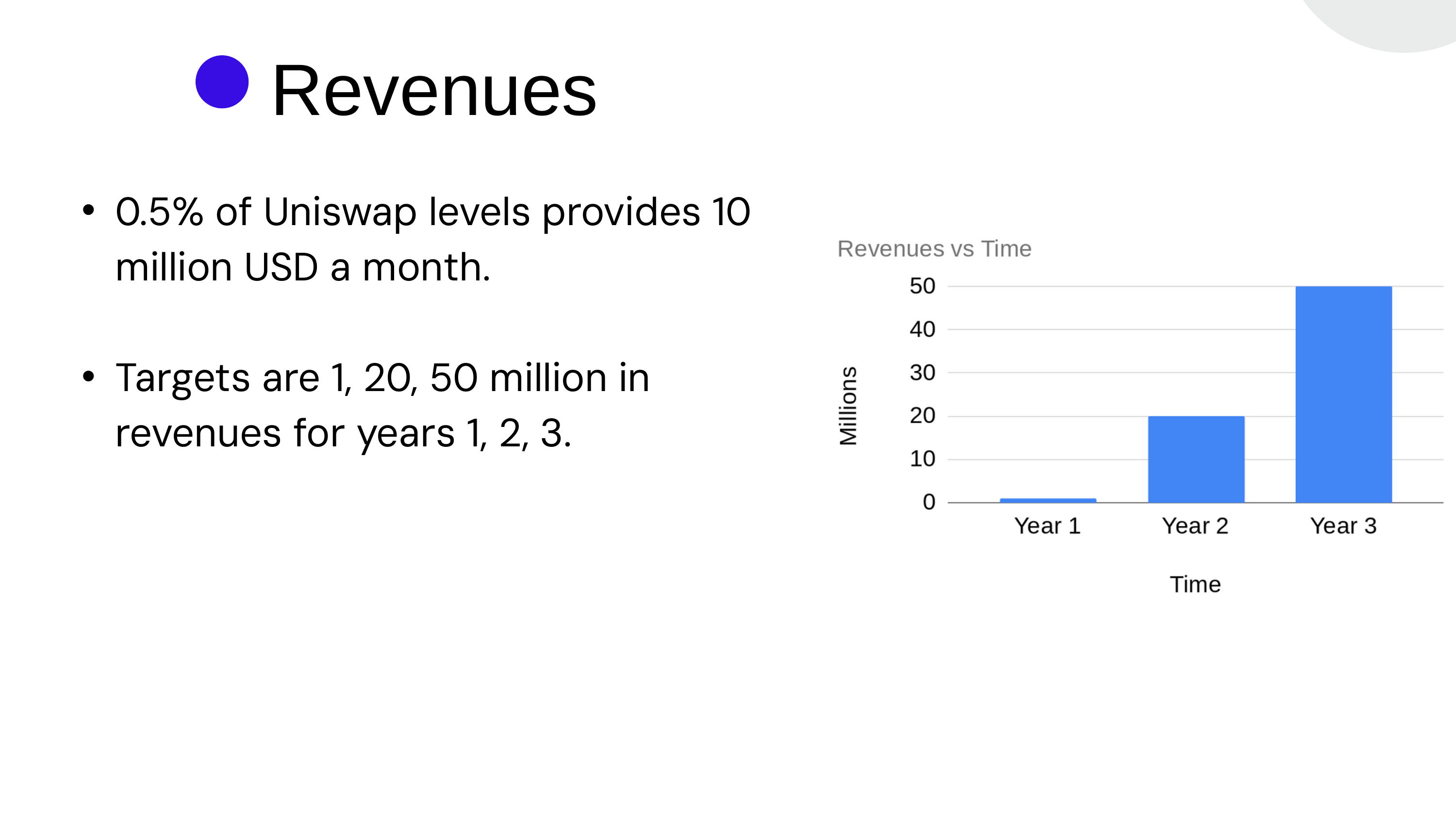

Revenues

0.5% of Uniswap levels provides 10 million USD a month.

Targets are 1, 20, 50 million in revenues for years 1, 2, 3.